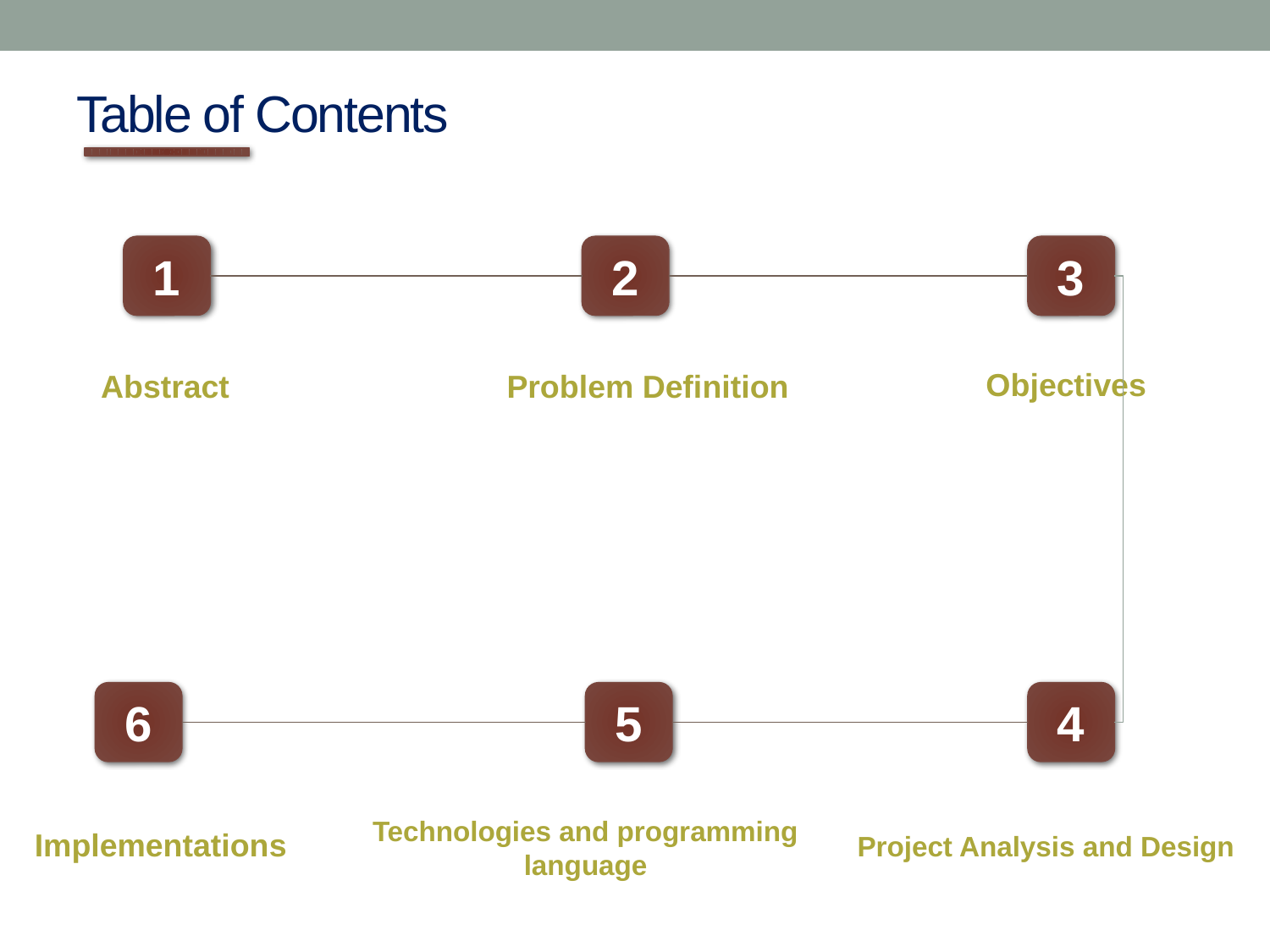

# Table of Contents

1
2
3
Objectives
Abstract
Problem Definition
6
5
4
Project Analysis and Design
Implementations
Technologies and programming language